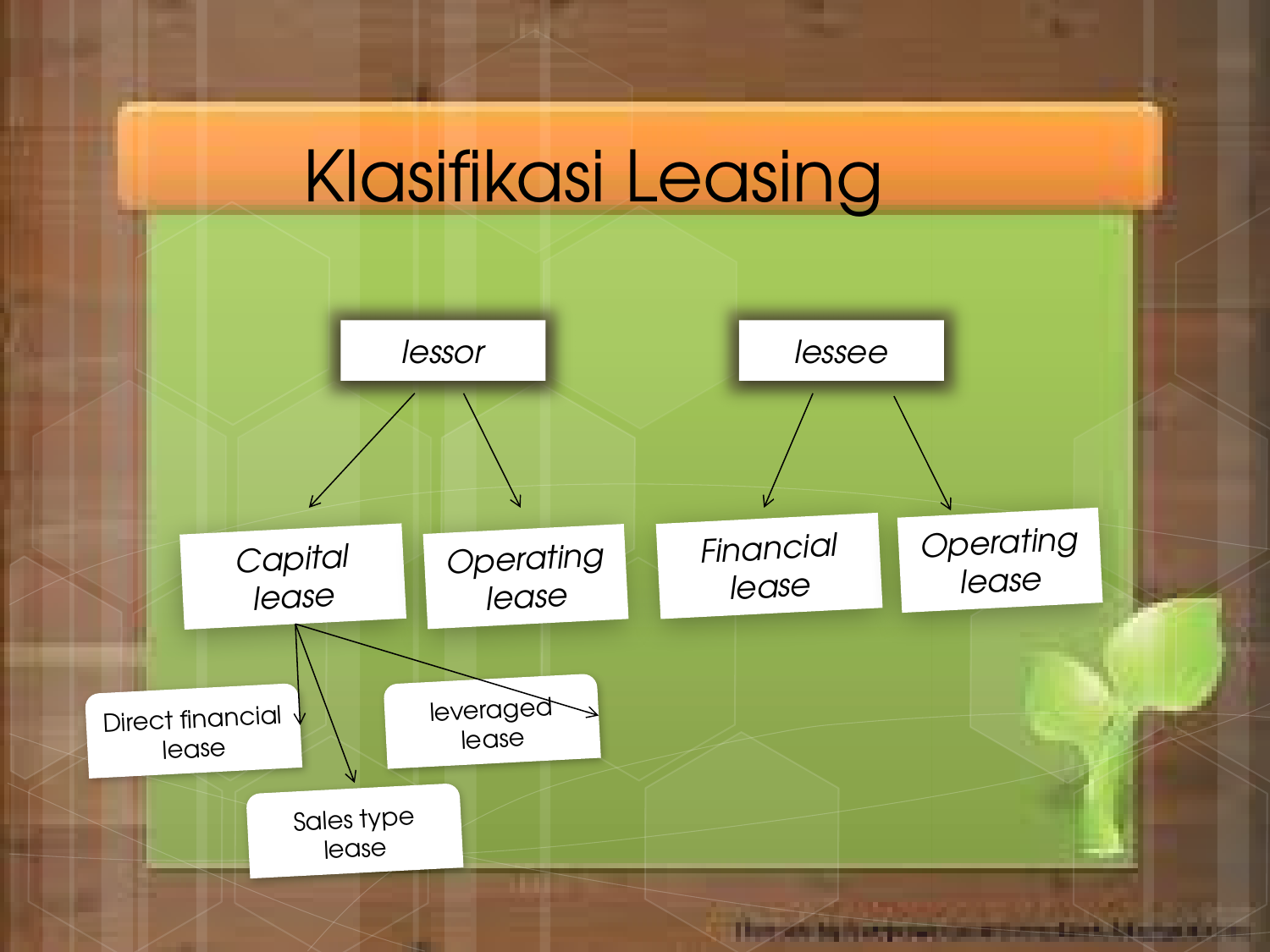

# Klasifikasi Leasing
lessor
lessee
Operating lease
Financial lease
Capital lease
Operating lease
leveraged lease
Direct financial lease
Sales type lease